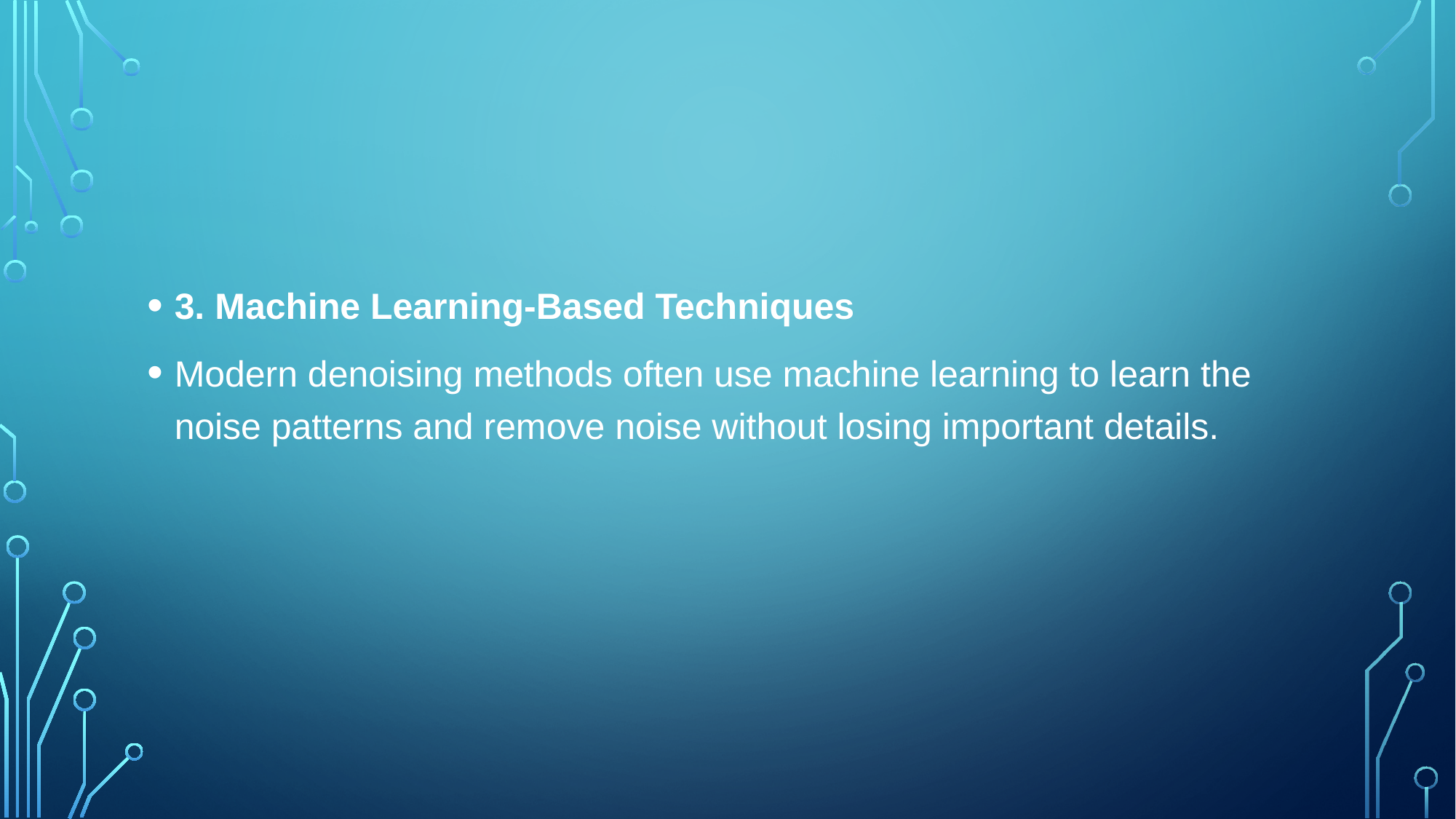

3. Machine Learning-Based Techniques
Modern denoising methods often use machine learning to learn the noise patterns and remove noise without losing important details.